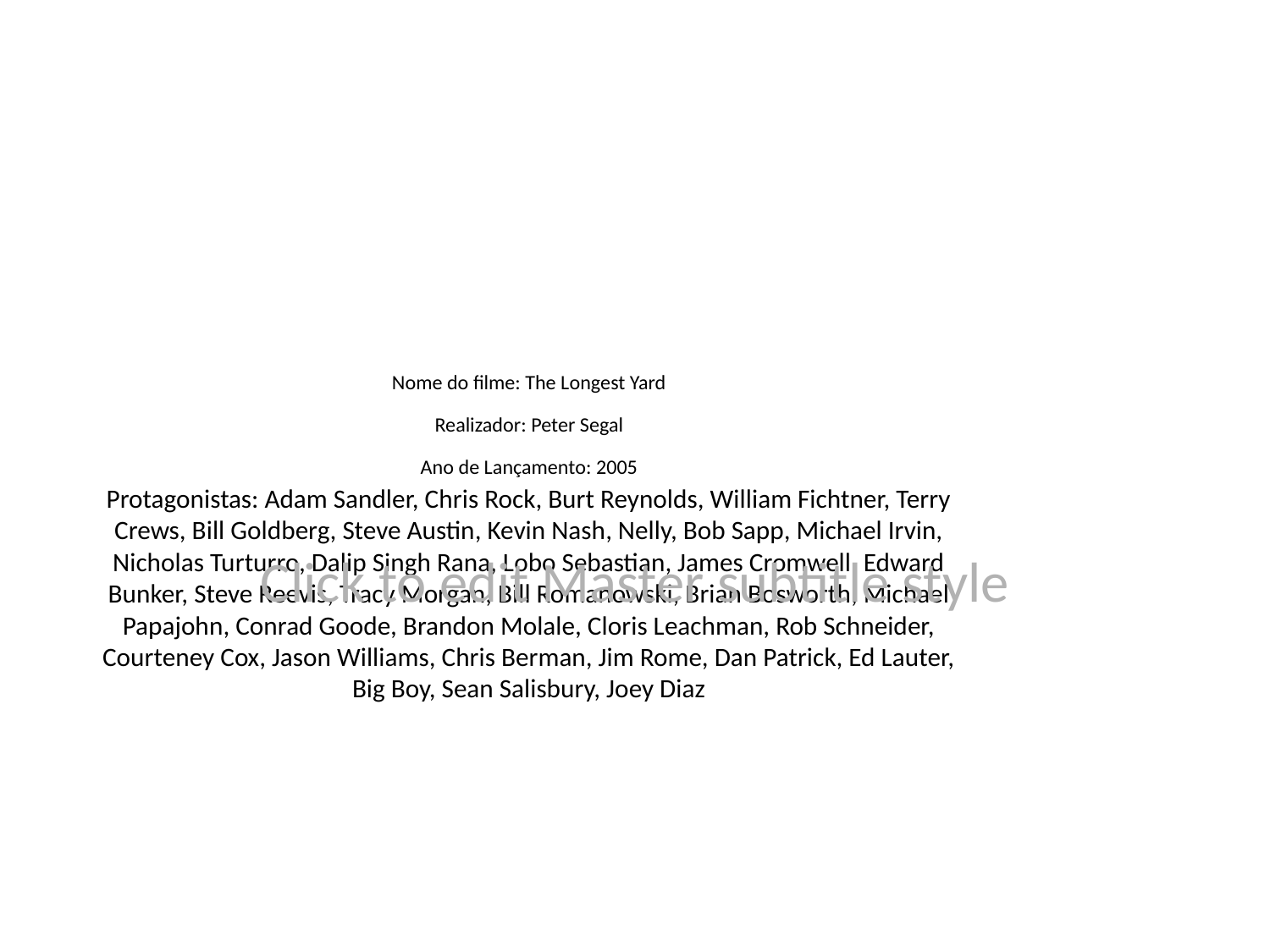

# Nome do filme: The Longest Yard
Realizador: Peter Segal
Ano de Lançamento: 2005
Protagonistas: Adam Sandler, Chris Rock, Burt Reynolds, William Fichtner, Terry Crews, Bill Goldberg, Steve Austin, Kevin Nash, Nelly, Bob Sapp, Michael Irvin, Nicholas Turturro, Dalip Singh Rana, Lobo Sebastian, James Cromwell, Edward Bunker, Steve Reevis, Tracy Morgan, Bill Romanowski, Brian Bosworth, Michael Papajohn, Conrad Goode, Brandon Molale, Cloris Leachman, Rob Schneider, Courteney Cox, Jason Williams, Chris Berman, Jim Rome, Dan Patrick, Ed Lauter, Big Boy, Sean Salisbury, Joey Diaz
Click to edit Master subtitle style